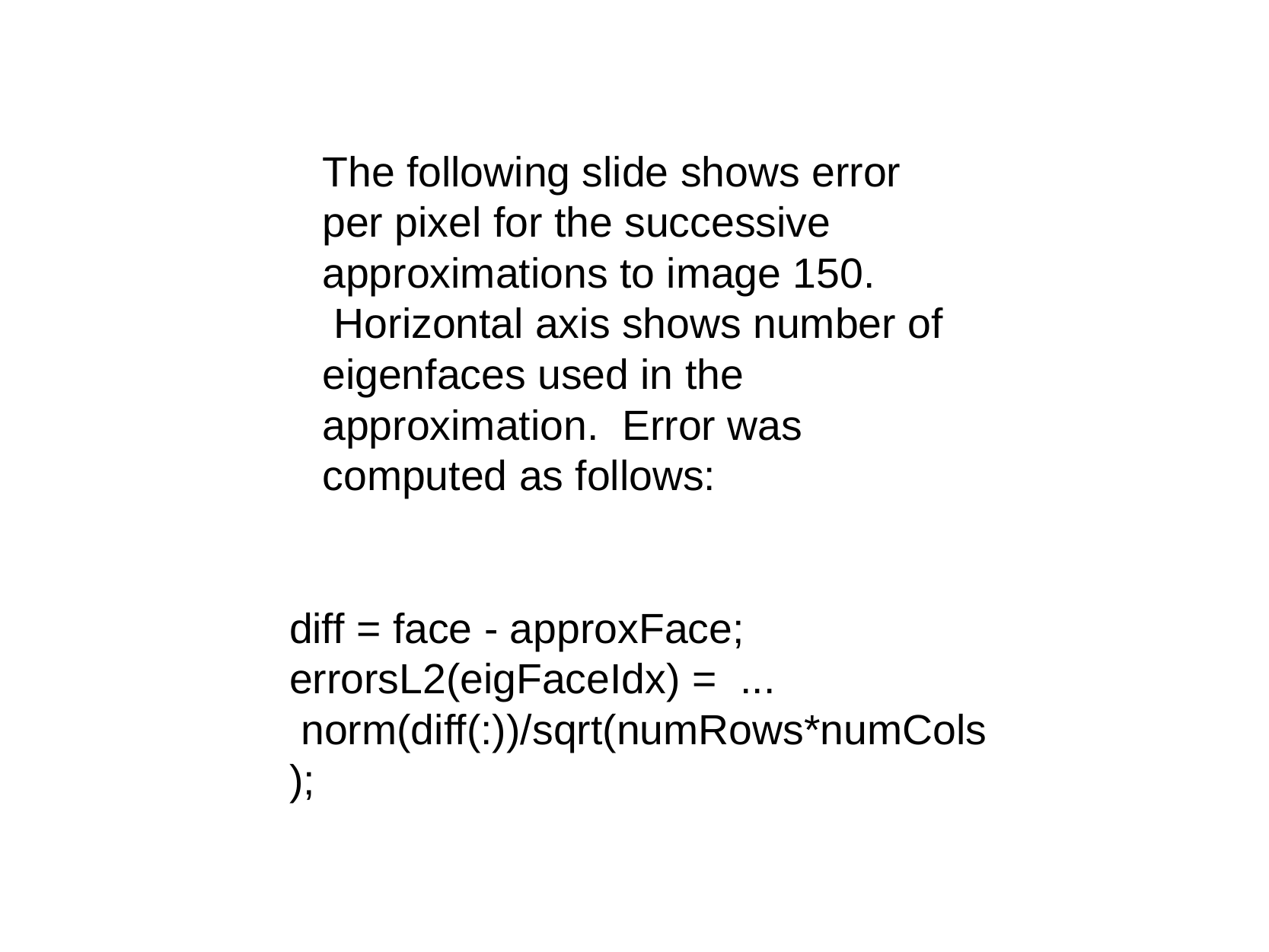

The following slide shows error per pixel for the successive approximations to image 150.  Horizontal axis shows number of eigenfaces used in the approximation.  Error was computed as follows:
diff = face - approxFace;
errorsL2(eigFaceIdx) =  ...  norm(diff(:))/sqrt(numRows*numCols);